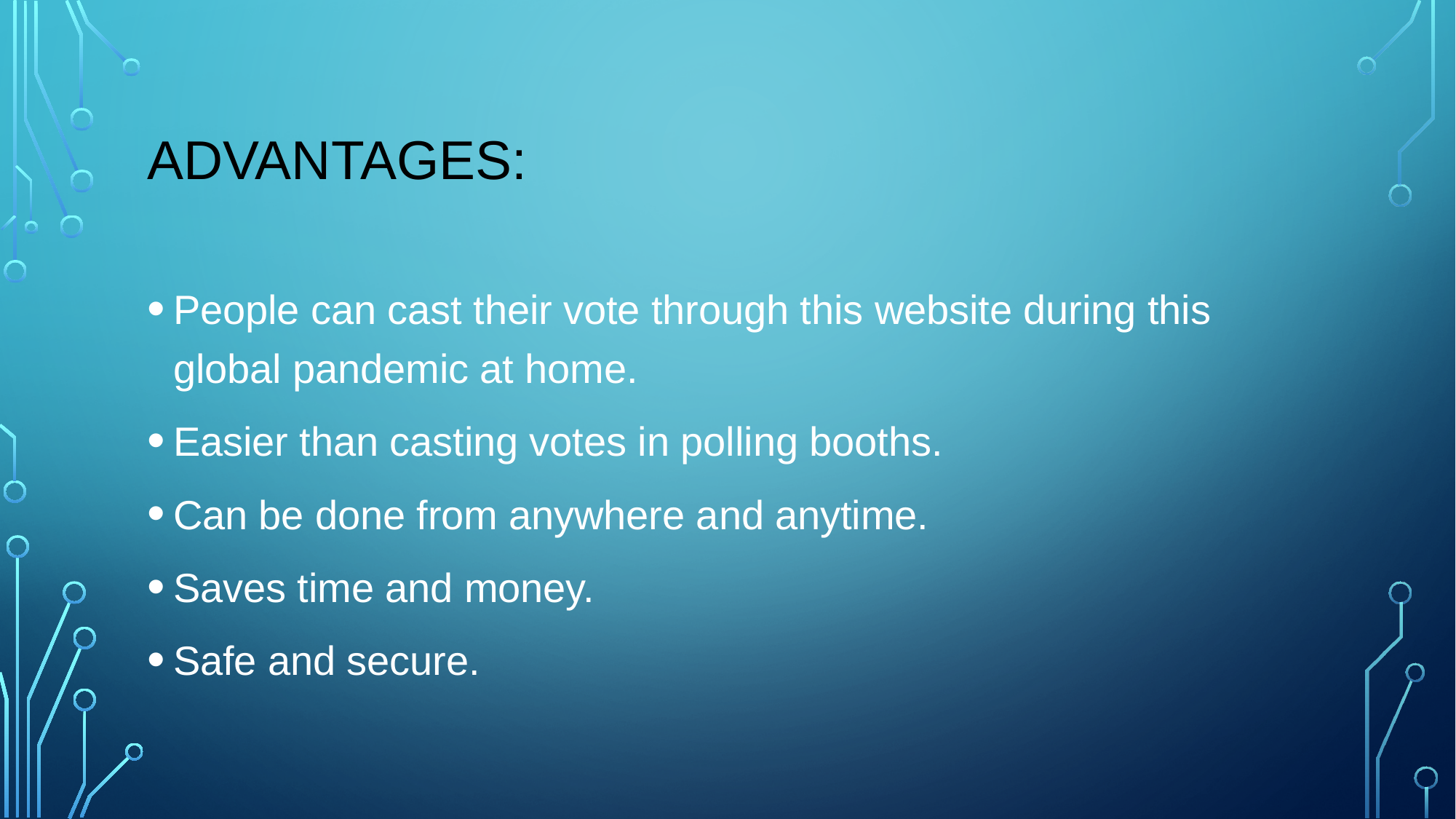

# Advantages:
People can cast their vote through this website during this global pandemic at home.
Easier than casting votes in polling booths.
Can be done from anywhere and anytime.
Saves time and money.
Safe and secure.